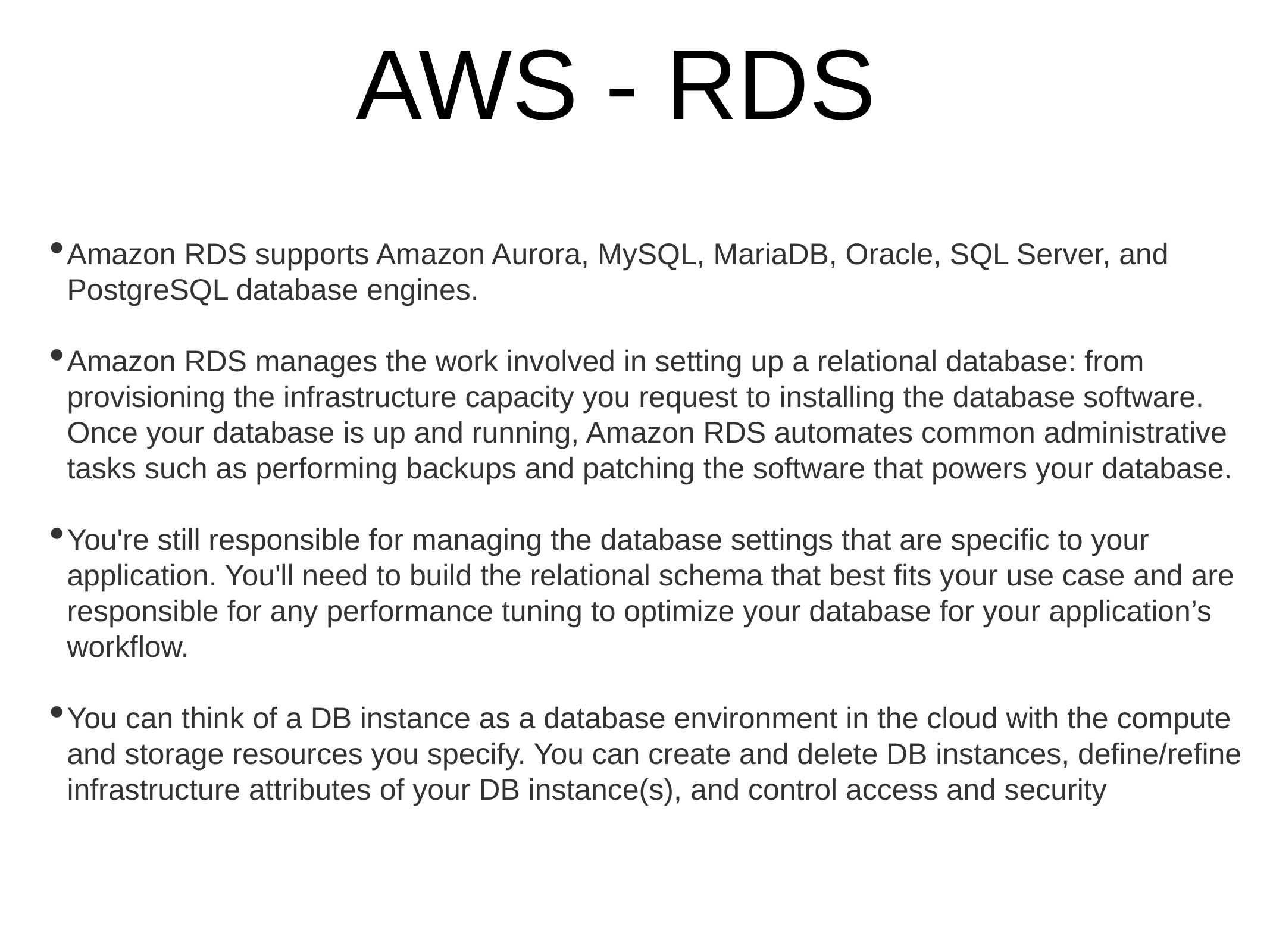

# AWS - RDS
Amazon RDS supports Amazon Aurora, MySQL, MariaDB, Oracle, SQL Server, and PostgreSQL database engines.

Amazon RDS manages the work involved in setting up a relational database: from provisioning the infrastructure capacity you request to installing the database software. Once your database is up and running, Amazon RDS automates common administrative tasks such as performing backups and patching the software that powers your database.

You're still responsible for managing the database settings that are specific to your application. You'll need to build the relational schema that best fits your use case and are responsible for any performance tuning to optimize your database for your application’s workflow.

You can think of a DB instance as a database environment in the cloud with the compute and storage resources you specify. You can create and delete DB instances, define/refine infrastructure attributes of your DB instance(s), and control access and security